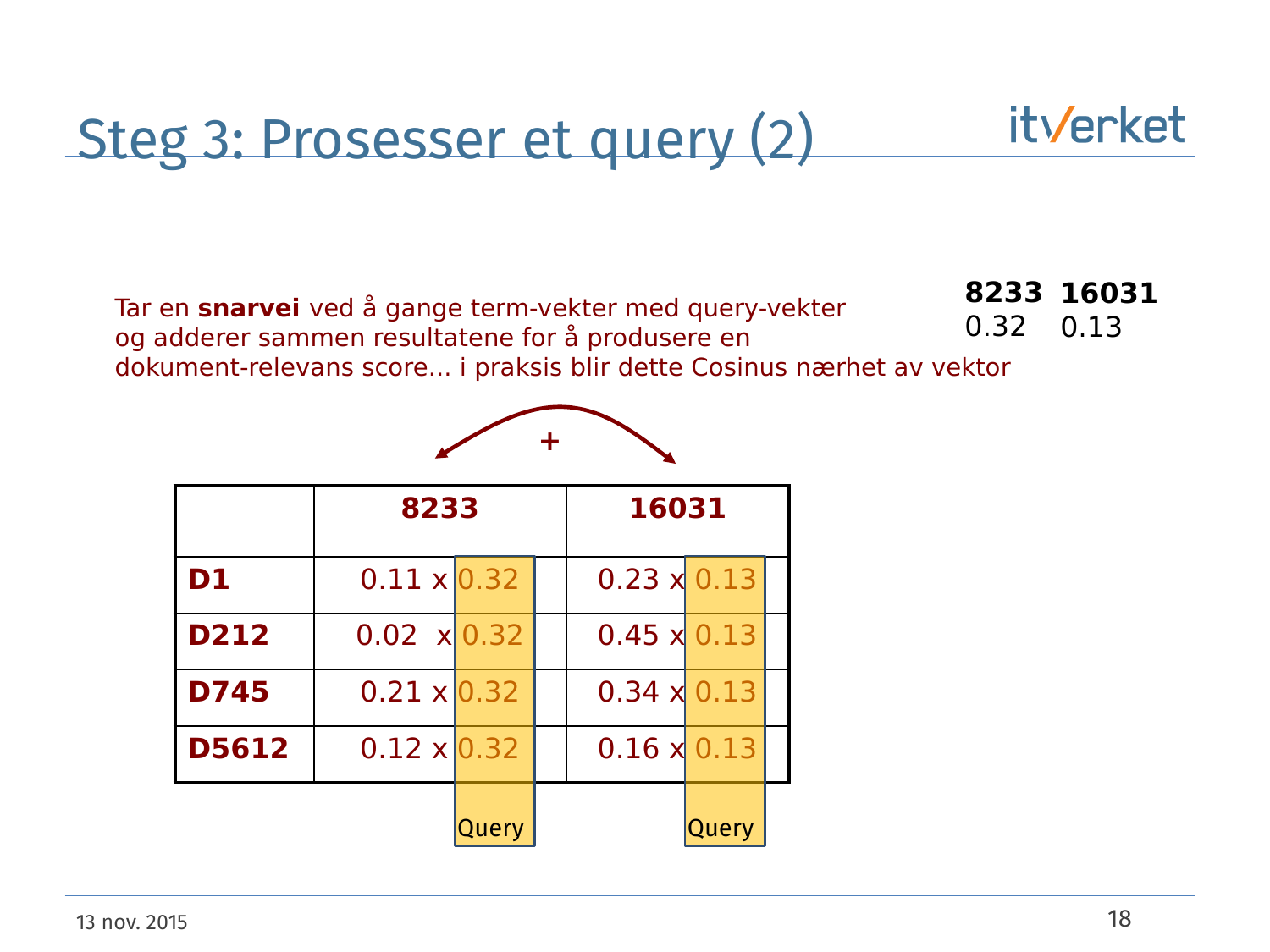

# Steg 3: Prosesser et query (2)

8233
0.32
16031
0.13
Tar en snarvei ved å gange term-vekter med query-vekter
og adderer sammen resultatene for å produsere en
dokument-relevans score... i praksis blir dette Cosinus nærhet av vektor

+
|  | 8233 | 16031 |
| --- | --- | --- |
| D1 | 0.11 x 0.32 | 0.23 x 0.13 |
| D212 | 0.02 x 0.32 | 0.45 x 0.13 |
| D745 | 0.21 x 0.32 | 0.34 x 0.13 |
| D5612 | 0.12 x 0.32 | 0.16 x 0.13 |

Query
Query
18
13 nov. 2015